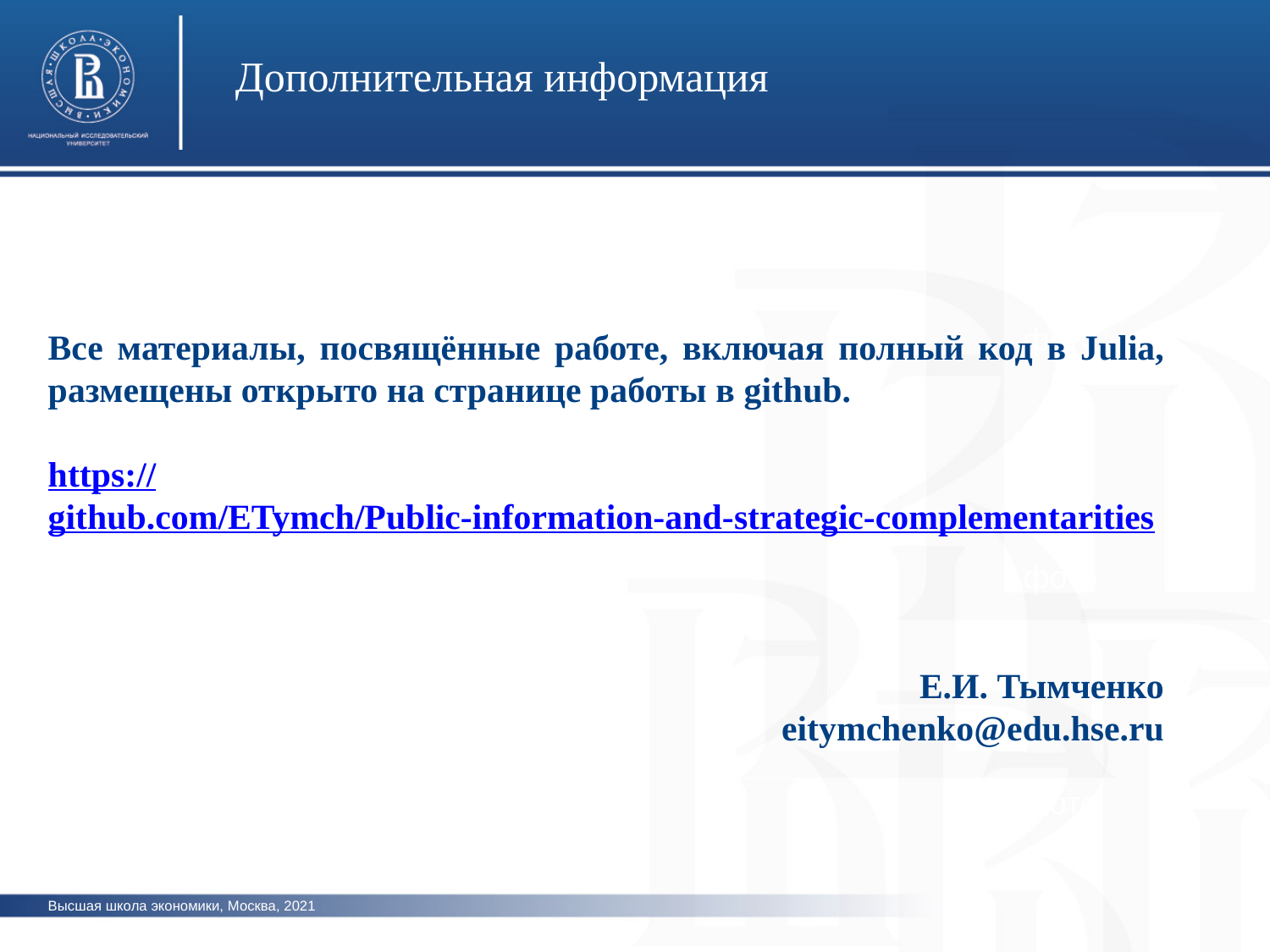

Дополнительная информация
фото
Все материалы, посвящённые работе, включая полный код в Julia, размещены открыто на странице работы в github.

https://github.com/ETymch/Public-information-and-strategic-complementarities

Е.И. Тымченко
eitymchenko@edu.hse.ru
фото
фото
Высшая школа экономики, Москва, 2021